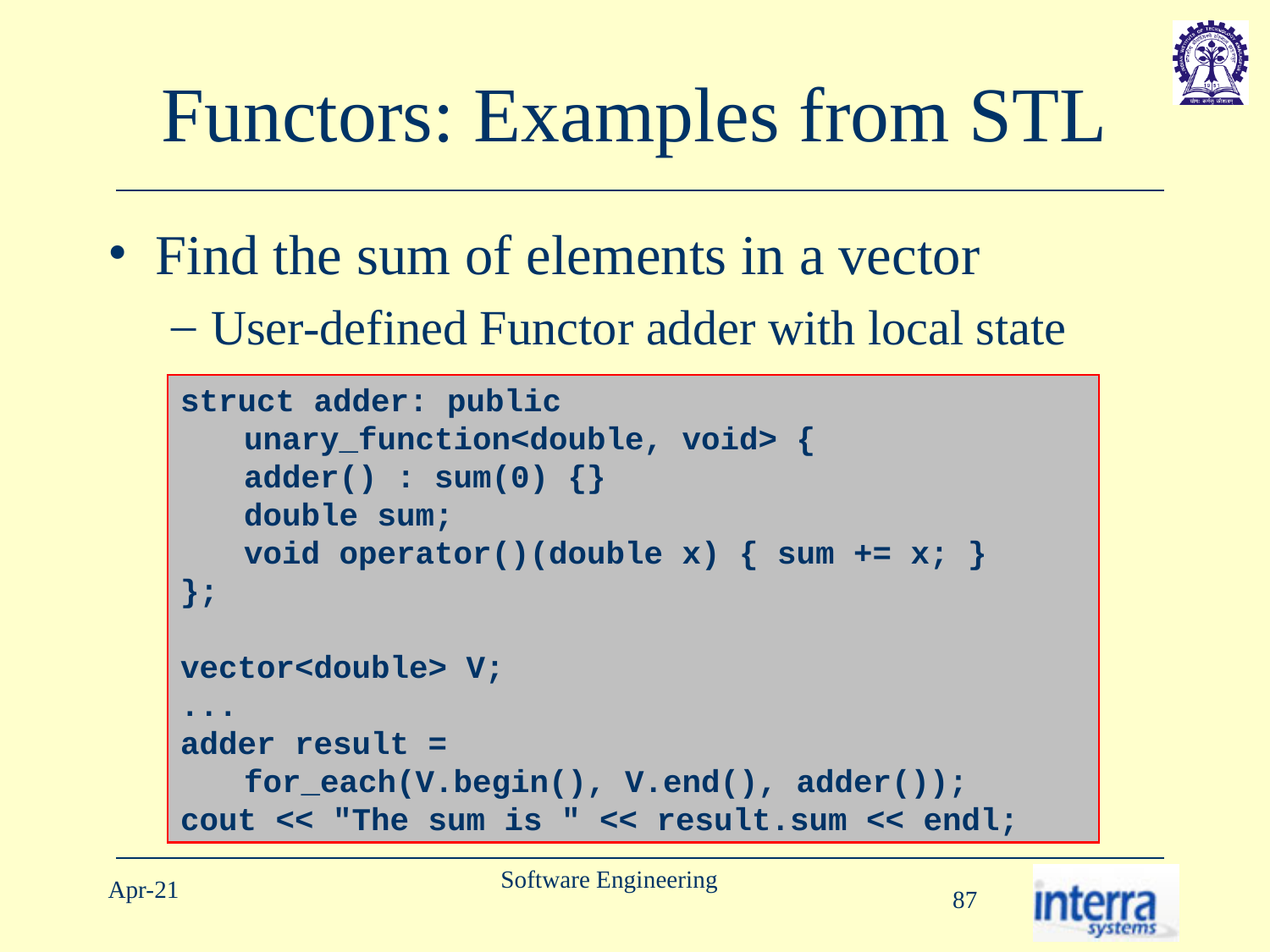

# Functors: Examples from STL
Find the sum of elements in a vector
User-defined Functor adder with local state
struct adder: public
unary_function<double, void> {
adder() : sum(0) {}
double sum;
void operator()(double x) { sum += x; }
};

vector<double> V;
...
adder result =
for_each(V.begin(), V.end(), adder());
cout << "The sum is " << result.sum << endl;
Software Engineering
Apr-21